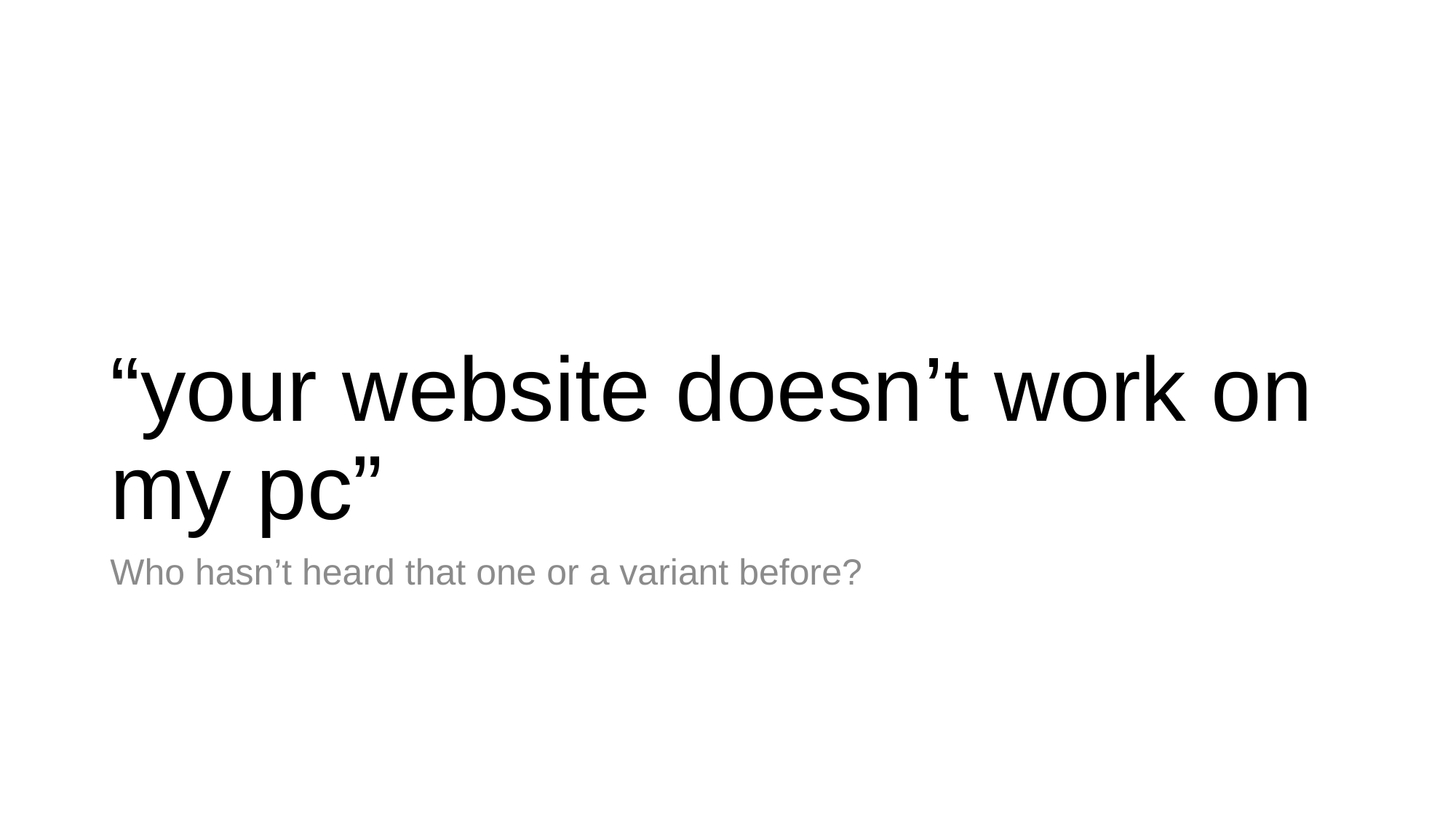

# “your website doesn’t work on my pc”
Who hasn’t heard that one or a variant before?